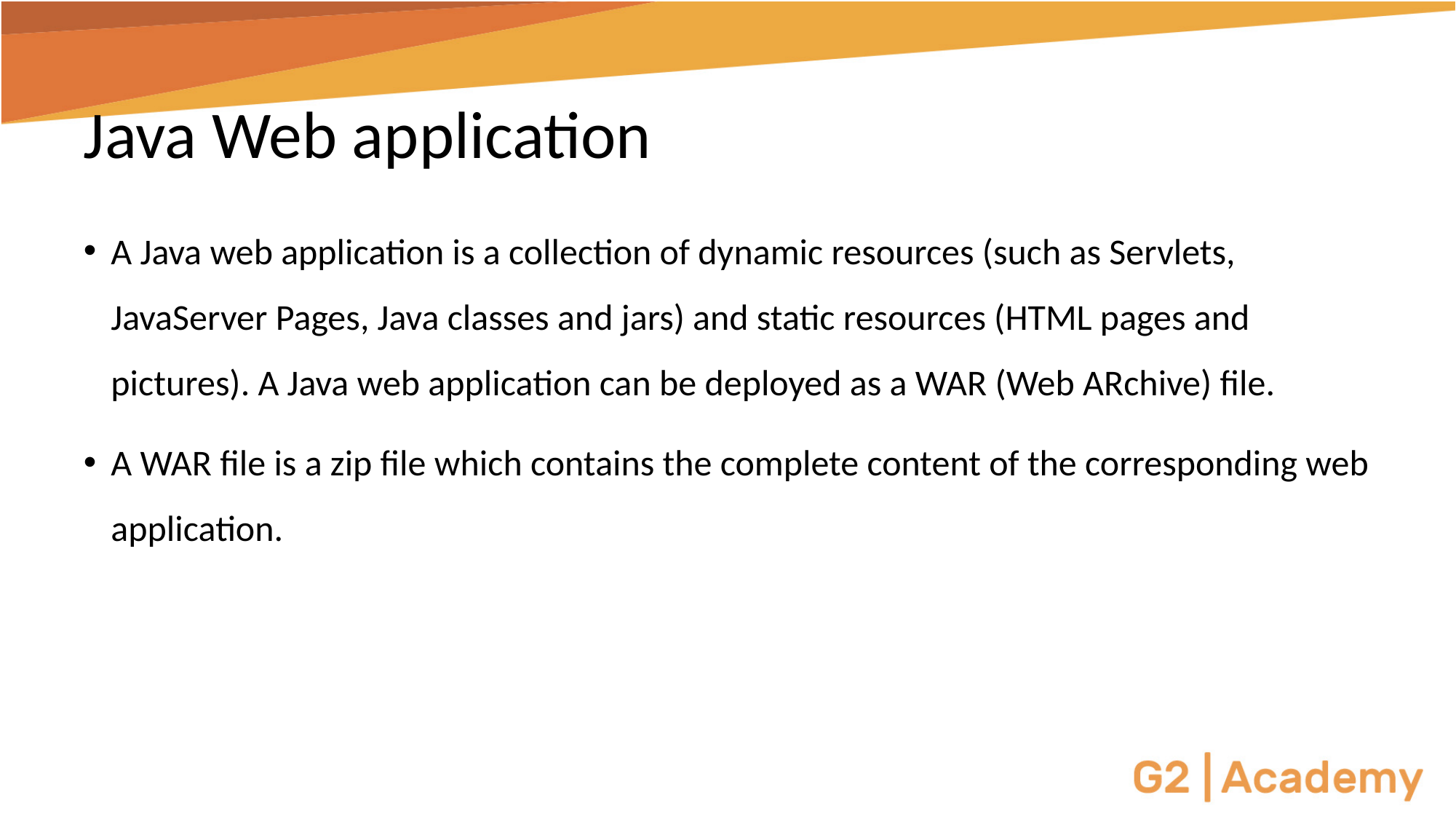

# Java Web application
A Java web application is a collection of dynamic resources (such as Servlets, JavaServer Pages, Java classes and jars) and static resources (HTML pages and pictures). A Java web application can be deployed as a WAR (Web ARchive) file.
A WAR file is a zip file which contains the complete content of the corresponding web application.